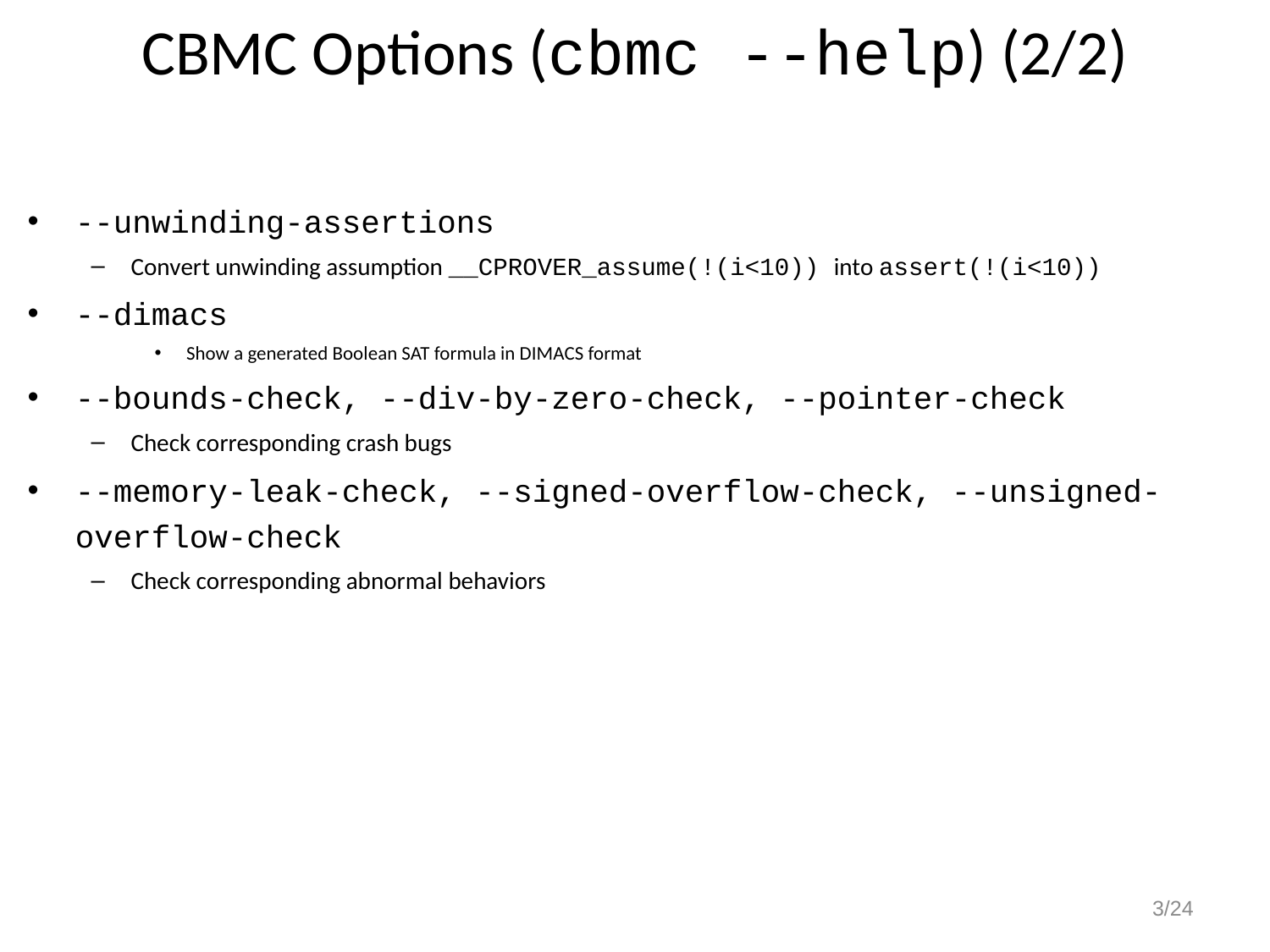

# CBMC Options (cbmc --help) (2/2)
--unwinding-assertions
Convert unwinding assumption __CPROVER_assume(!(i<10)) into assert(!(i<10))
--dimacs
Show a generated Boolean SAT formula in DIMACS format
--bounds-check, --div-by-zero-check, --pointer-check
Check corresponding crash bugs
--memory-leak-check, --signed-overflow-check, --unsigned-overflow-check
Check corresponding abnormal behaviors

3/24